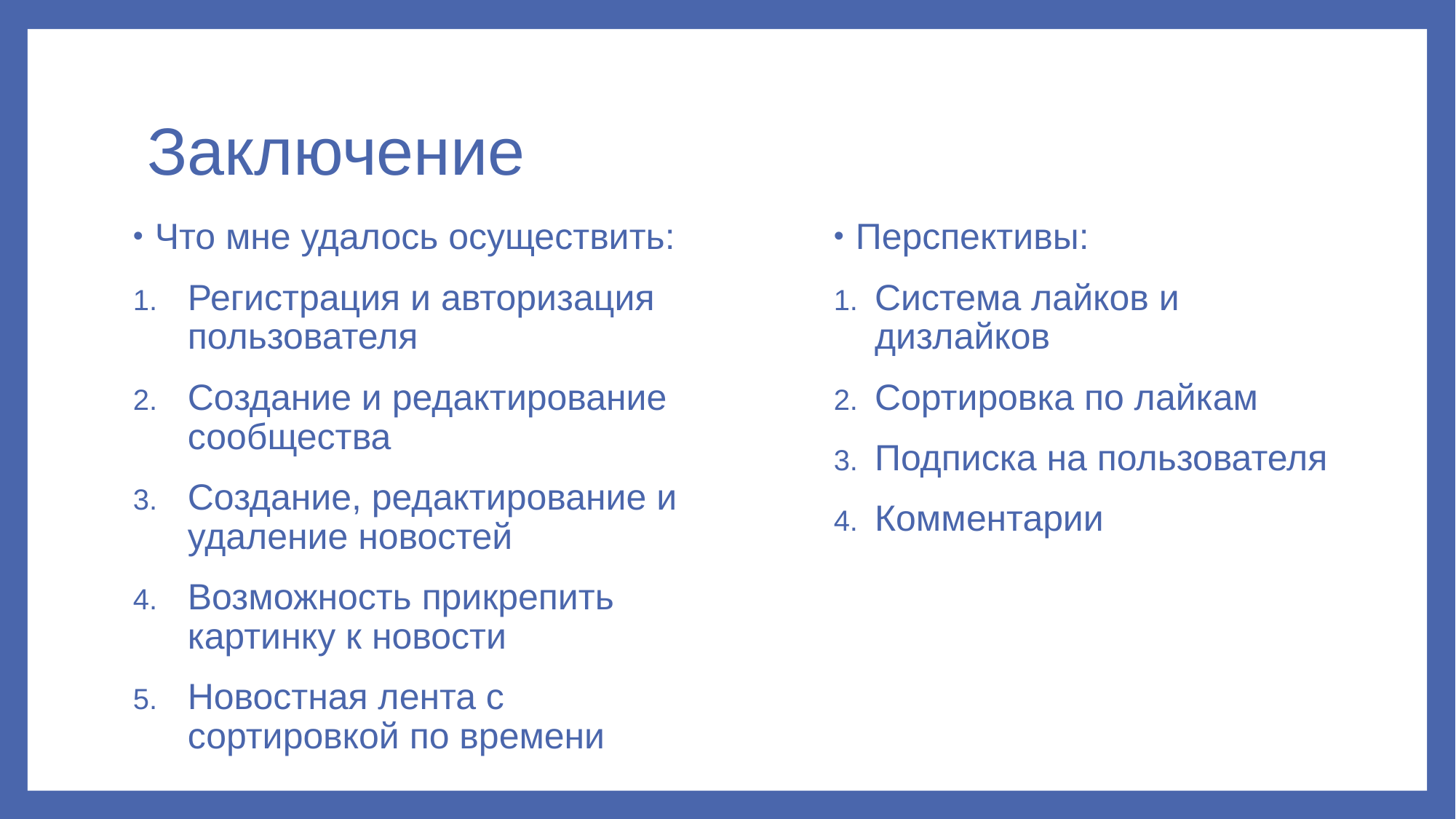

# Заключение
Что мне удалось осуществить:
Регистрация и авторизация пользователя
Создание и редактирование сообщества
Создание, редактирование и удаление новостей
Возможность прикрепить картинку к новости
Новостная лента с сортировкой по времени
Перспективы:
Система лайков и дизлайков
Сортировка по лайкам
Подписка на пользователя
Комментарии